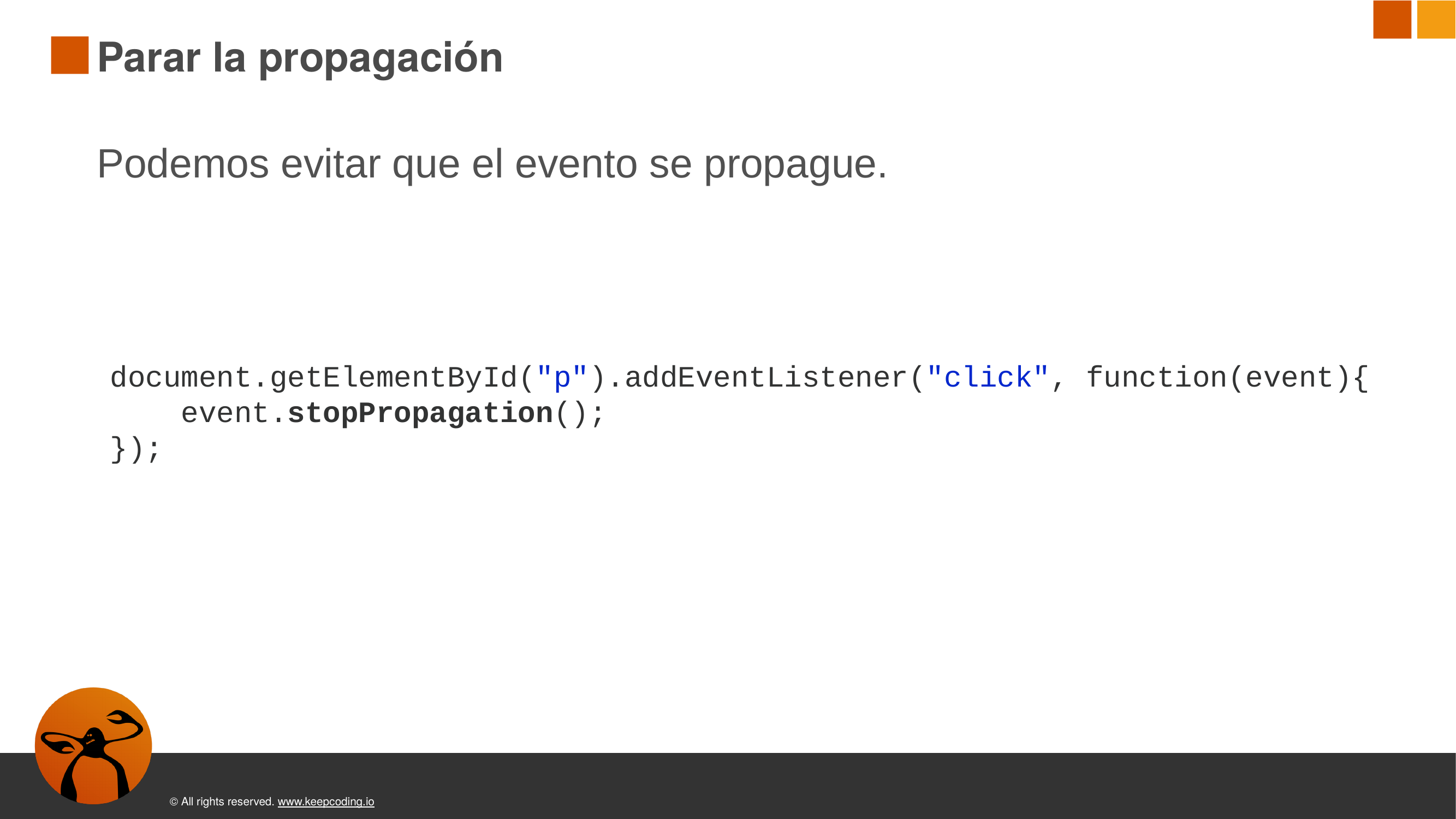

# Parar la propagación
Podemos evitar que el evento se propague.

document.getElementById("p").addEventListener("click", function(event){
    event.stopPropagation();
});